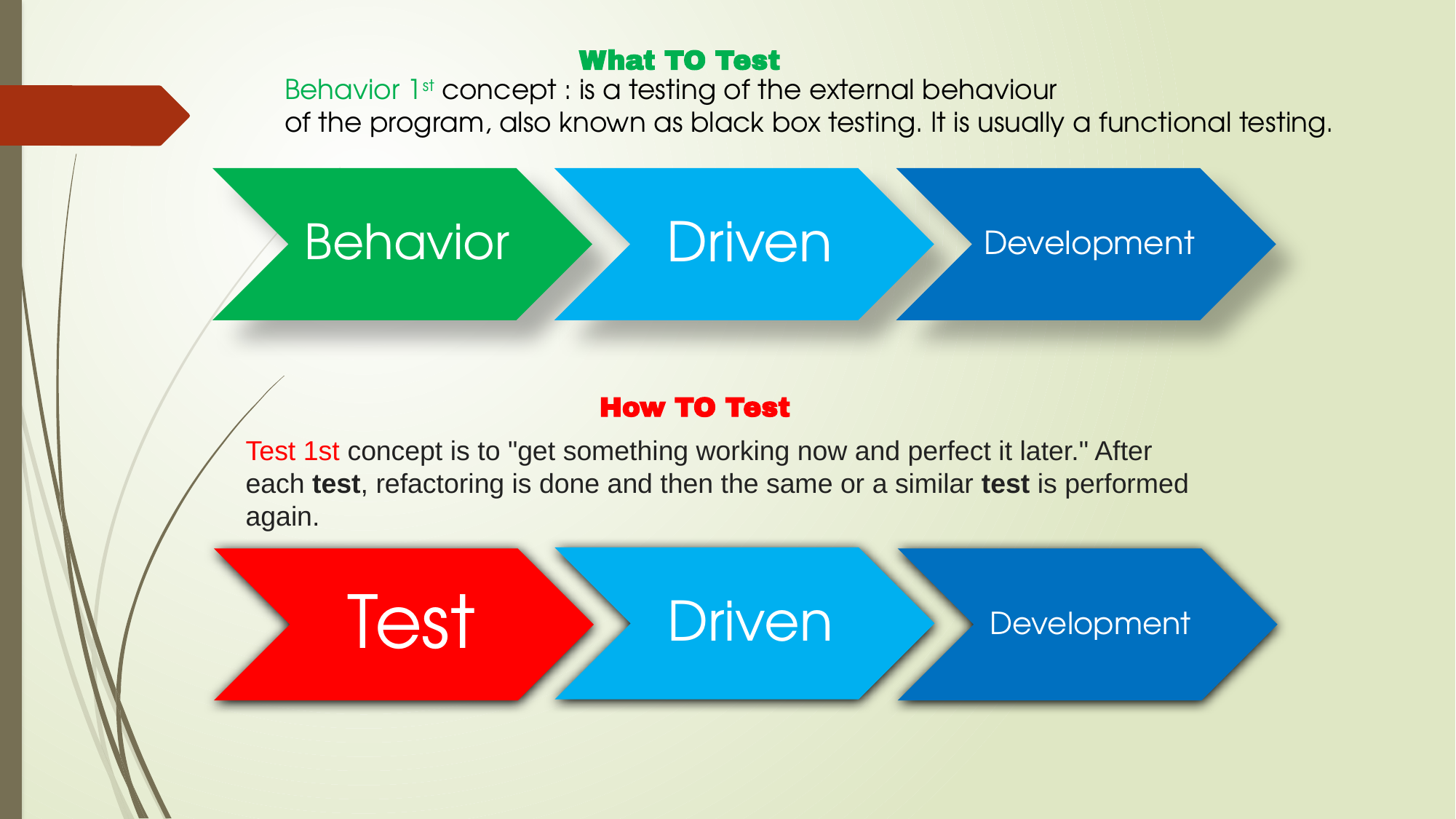

Behavior
Driven
Development
What TO Test
Behavior 1st concept : is a testing of the external behaviour
of the program, also known as black box testing. It is usually a functional testing.
How TO Test
Test
Driven
Development
Test 1st concept is to "get something working now and perfect it later." After each test, refactoring is done and then the same or a similar test is performed again.